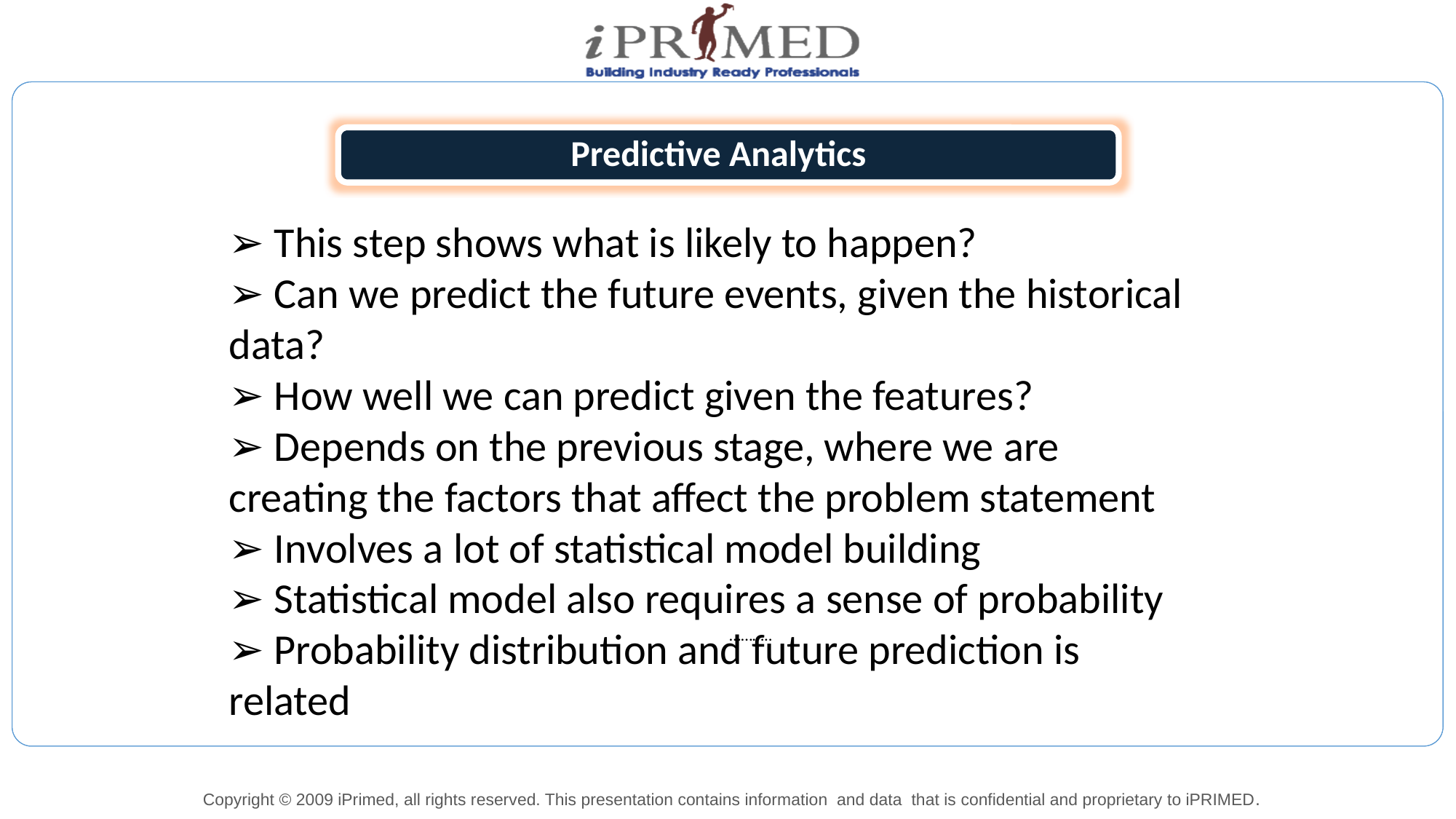

Predictive Analytics

➢ This step shows what is likely to happen?
➢ Can we predict the future events, given the historical data?
➢ How well we can predict given the features?
➢ Depends on the previous stage, where we are creating the factors that affect the problem statement
➢ Involves a lot of statistical model building
➢ Statistical model also requires a sense of probability
➢ Probability distribution and future prediction is related
………..